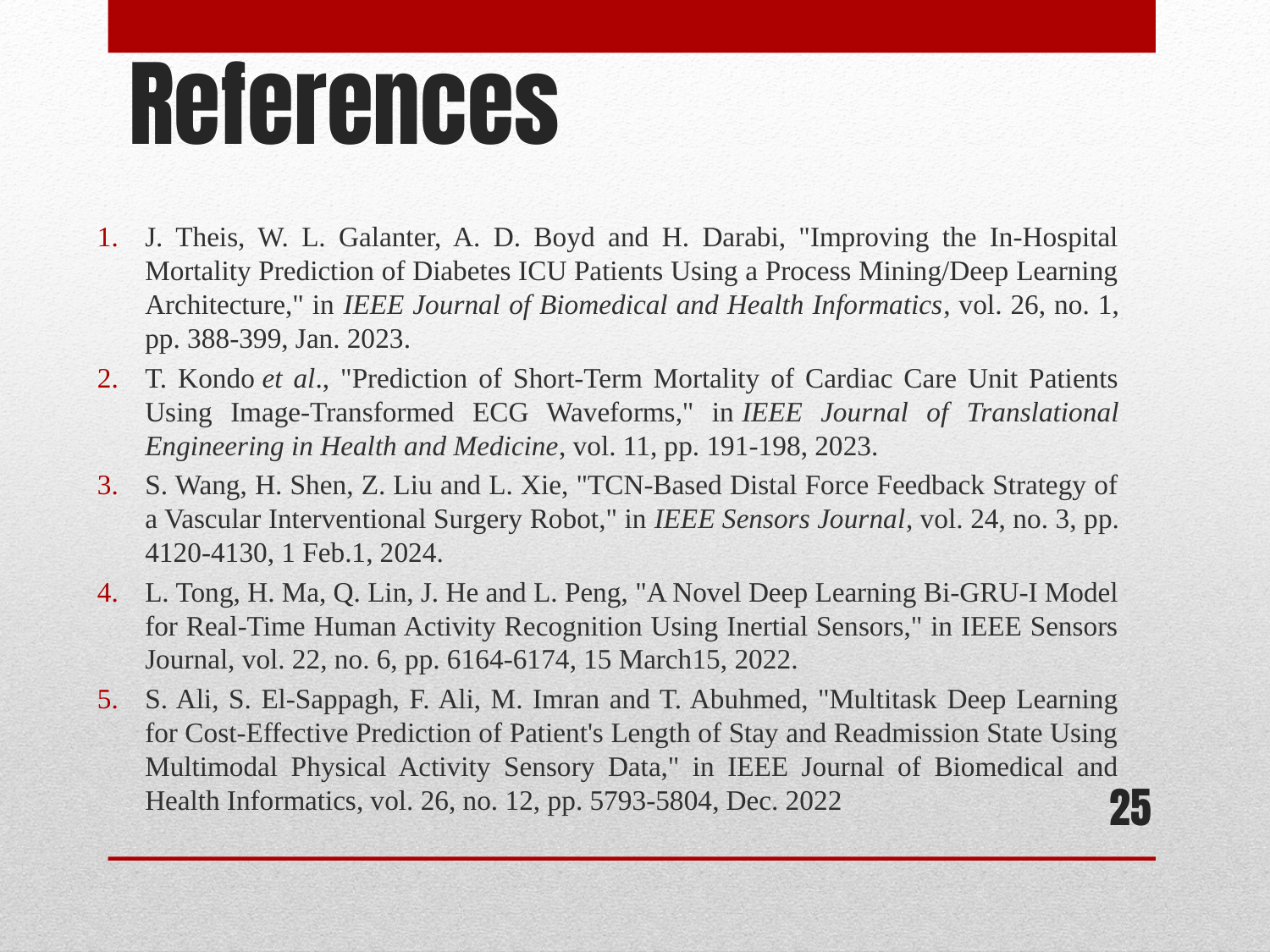

# References
J. Theis, W. L. Galanter, A. D. Boyd and H. Darabi, "Improving the In-Hospital Mortality Prediction of Diabetes ICU Patients Using a Process Mining/Deep Learning Architecture," in IEEE Journal of Biomedical and Health Informatics, vol. 26, no. 1, pp. 388-399, Jan. 2023.
T. Kondo et al., "Prediction of Short-Term Mortality of Cardiac Care Unit Patients Using Image-Transformed ECG Waveforms," in IEEE Journal of Translational Engineering in Health and Medicine, vol. 11, pp. 191-198, 2023.
S. Wang, H. Shen, Z. Liu and L. Xie, "TCN-Based Distal Force Feedback Strategy of a Vascular Interventional Surgery Robot," in IEEE Sensors Journal, vol. 24, no. 3, pp. 4120-4130, 1 Feb.1, 2024.
L. Tong, H. Ma, Q. Lin, J. He and L. Peng, "A Novel Deep Learning Bi-GRU-I Model for Real-Time Human Activity Recognition Using Inertial Sensors," in IEEE Sensors Journal, vol. 22, no. 6, pp. 6164-6174, 15 March15, 2022.
S. Ali, S. El-Sappagh, F. Ali, M. Imran and T. Abuhmed, "Multitask Deep Learning for Cost-Effective Prediction of Patient's Length of Stay and Readmission State Using Multimodal Physical Activity Sensory Data," in IEEE Journal of Biomedical and Health Informatics, vol. 26, no. 12, pp. 5793-5804, Dec. 2022

25